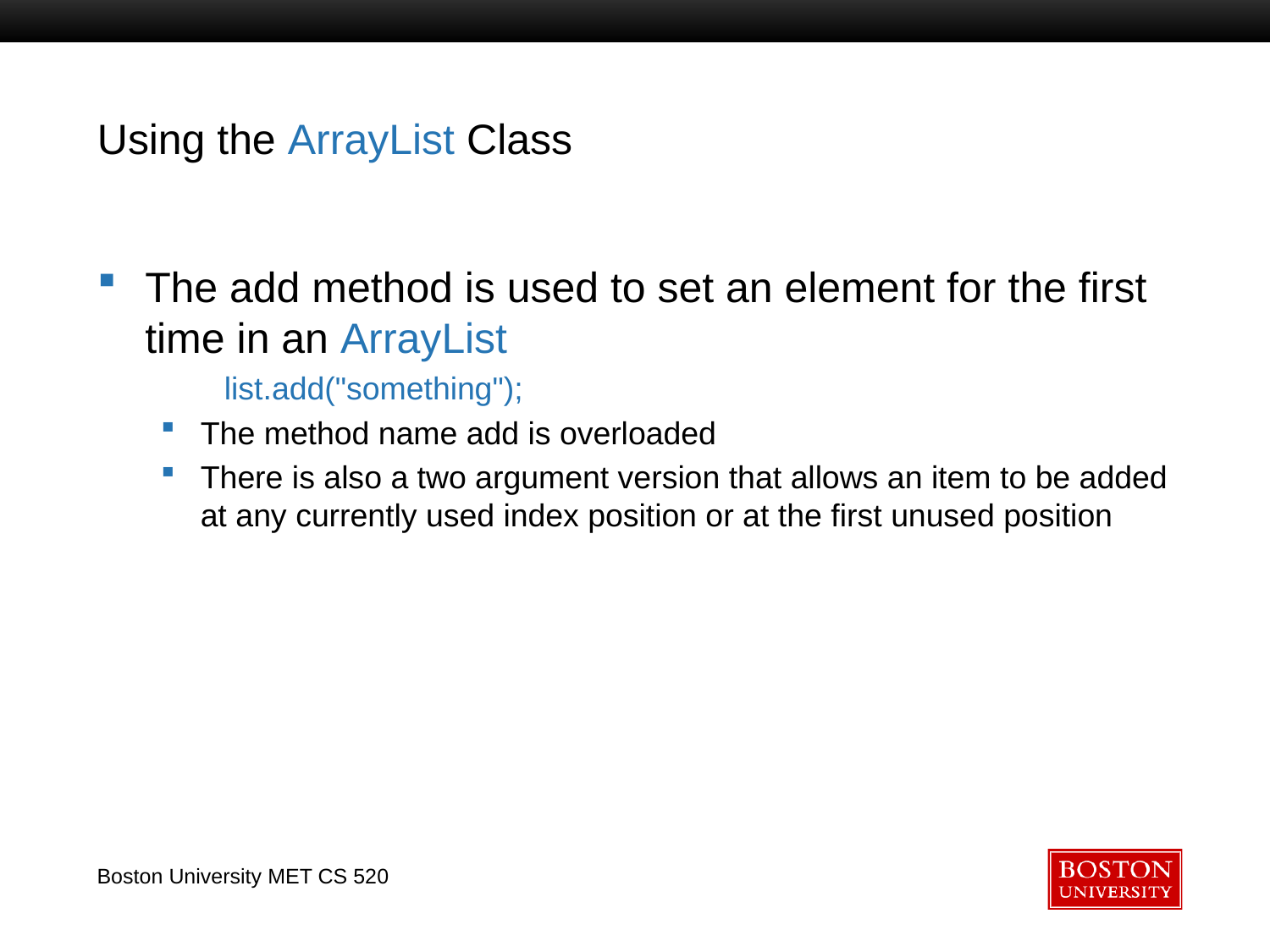

# Using the ArrayList Class
The add method is used to set an element for the first time in an ArrayList
list.add("something");
The method name add is overloaded
There is also a two argument version that allows an item to be added at any currently used index position or at the first unused position